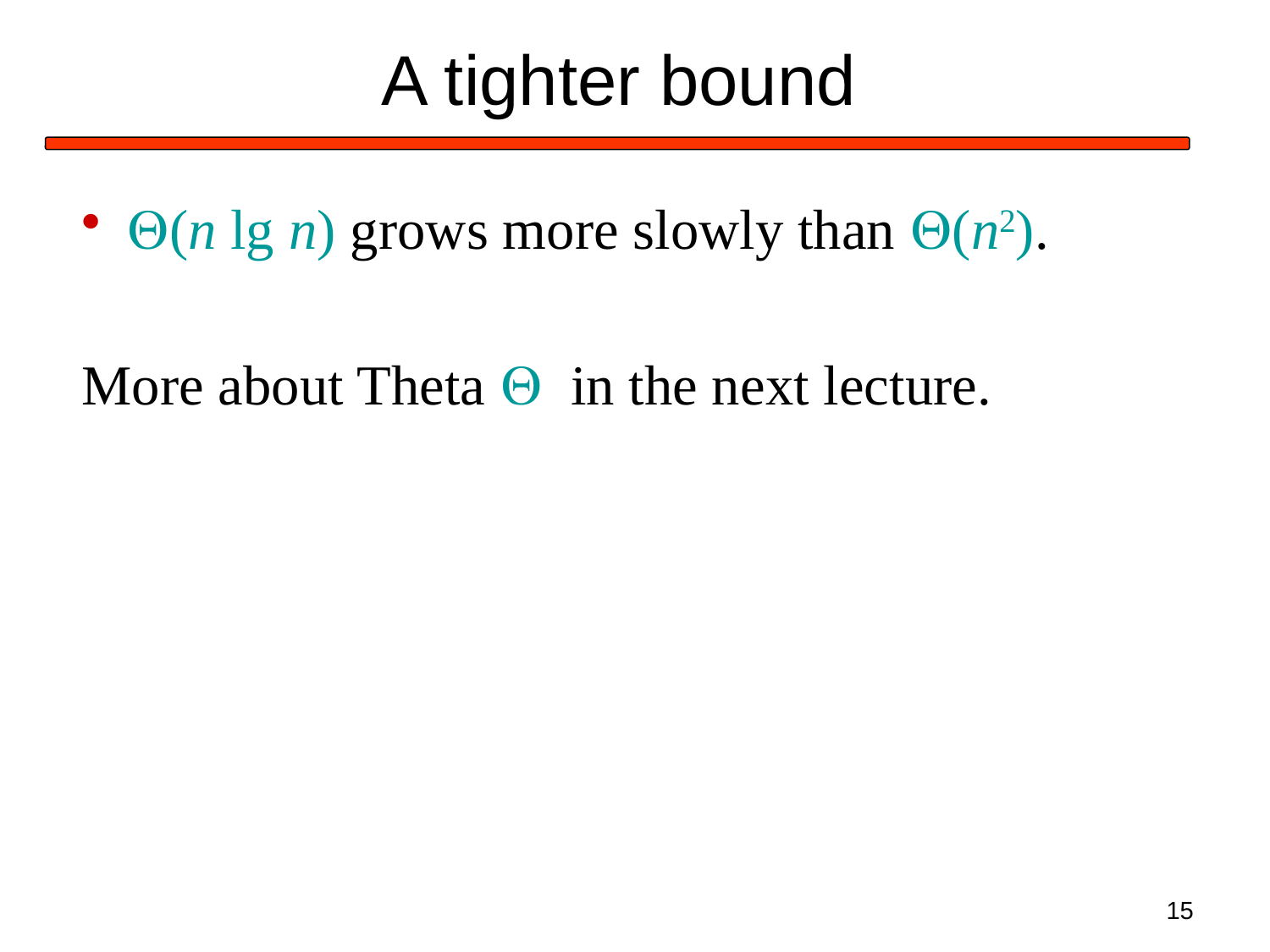

# A tighter bound
 Θ(n lg n) grows more slowly than Θ(n2).

More about Theta Θ in the next lecture.

15